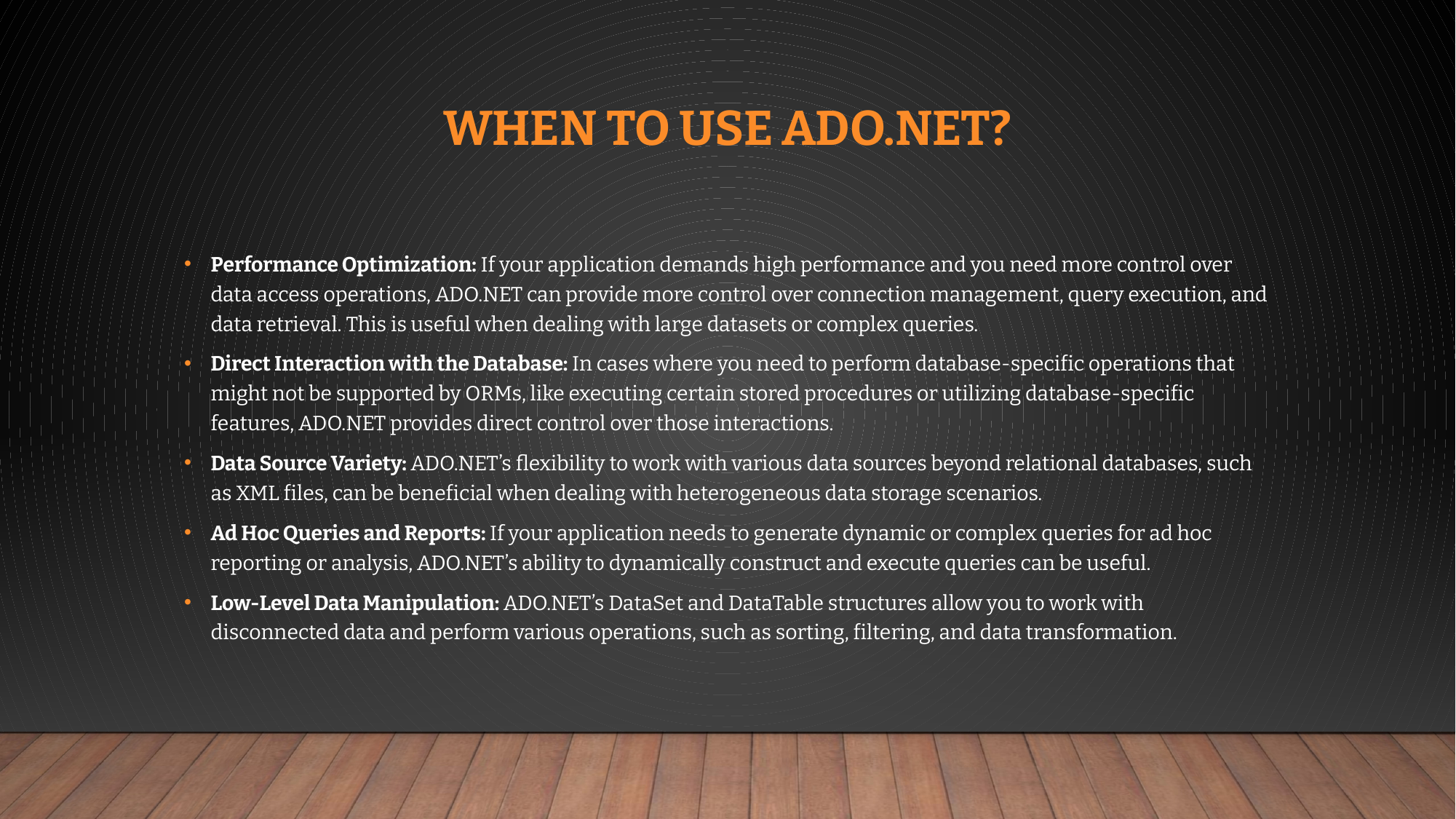

# When to use ADO.NET?
Performance Optimization: If your application demands high performance and you need more control over data access operations, ADO.NET can provide more control over connection management, query execution, and data retrieval. This is useful when dealing with large datasets or complex queries.
Direct Interaction with the Database: In cases where you need to perform database-specific operations that might not be supported by ORMs, like executing certain stored procedures or utilizing database-specific features, ADO.NET provides direct control over those interactions.
Data Source Variety: ADO.NET’s flexibility to work with various data sources beyond relational databases, such as XML files, can be beneficial when dealing with heterogeneous data storage scenarios.
Ad Hoc Queries and Reports: If your application needs to generate dynamic or complex queries for ad hoc reporting or analysis, ADO.NET’s ability to dynamically construct and execute queries can be useful.
Low-Level Data Manipulation: ADO.NET’s DataSet and DataTable structures allow you to work with disconnected data and perform various operations, such as sorting, filtering, and data transformation.